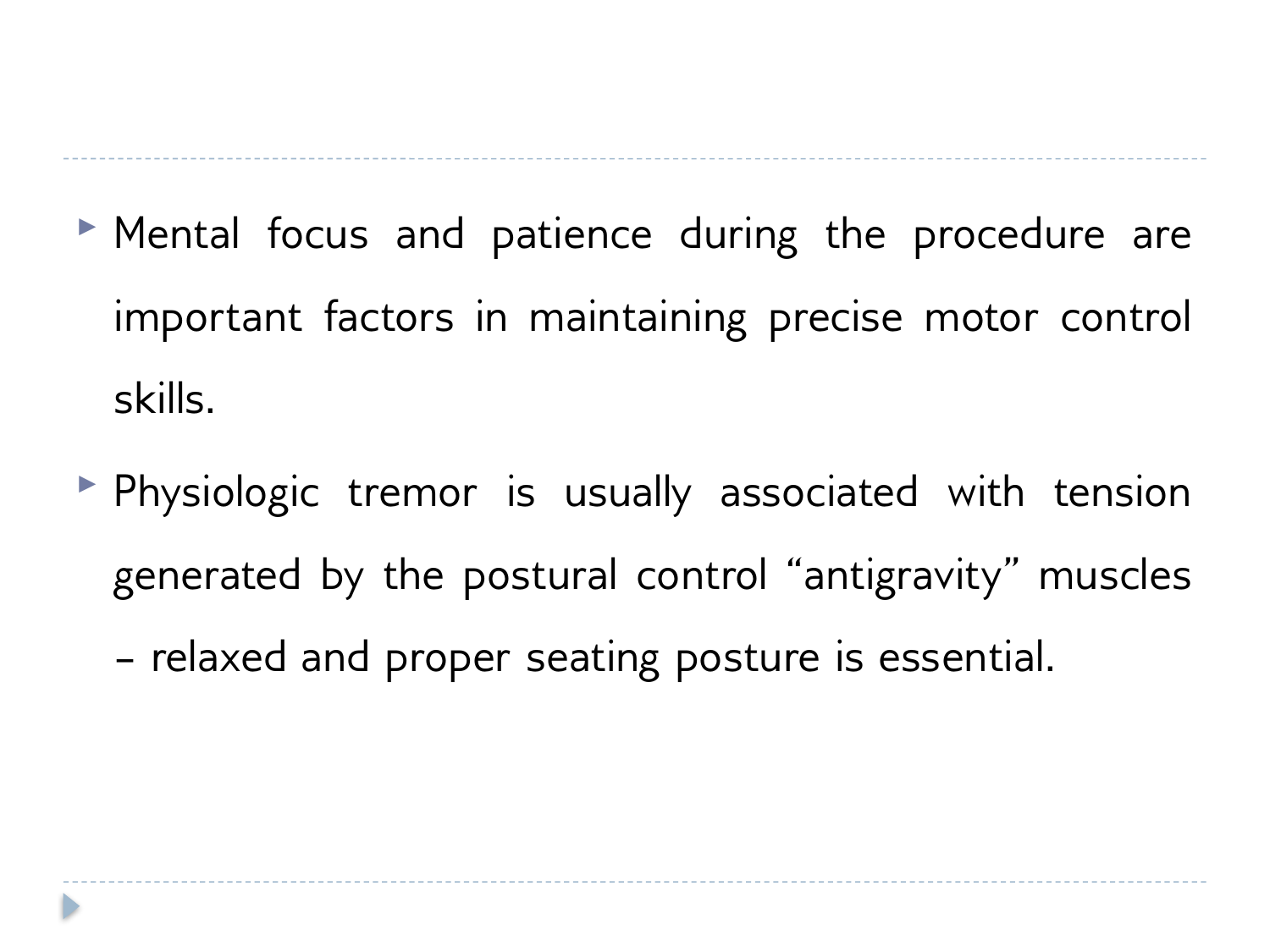

#
Mental focus and patience during the procedure are important factors in maintaining precise motor control skills.
Physiologic tremor is usually associated with tension generated by the postural control “antigravity” muscles – relaxed and proper seating posture is essential.